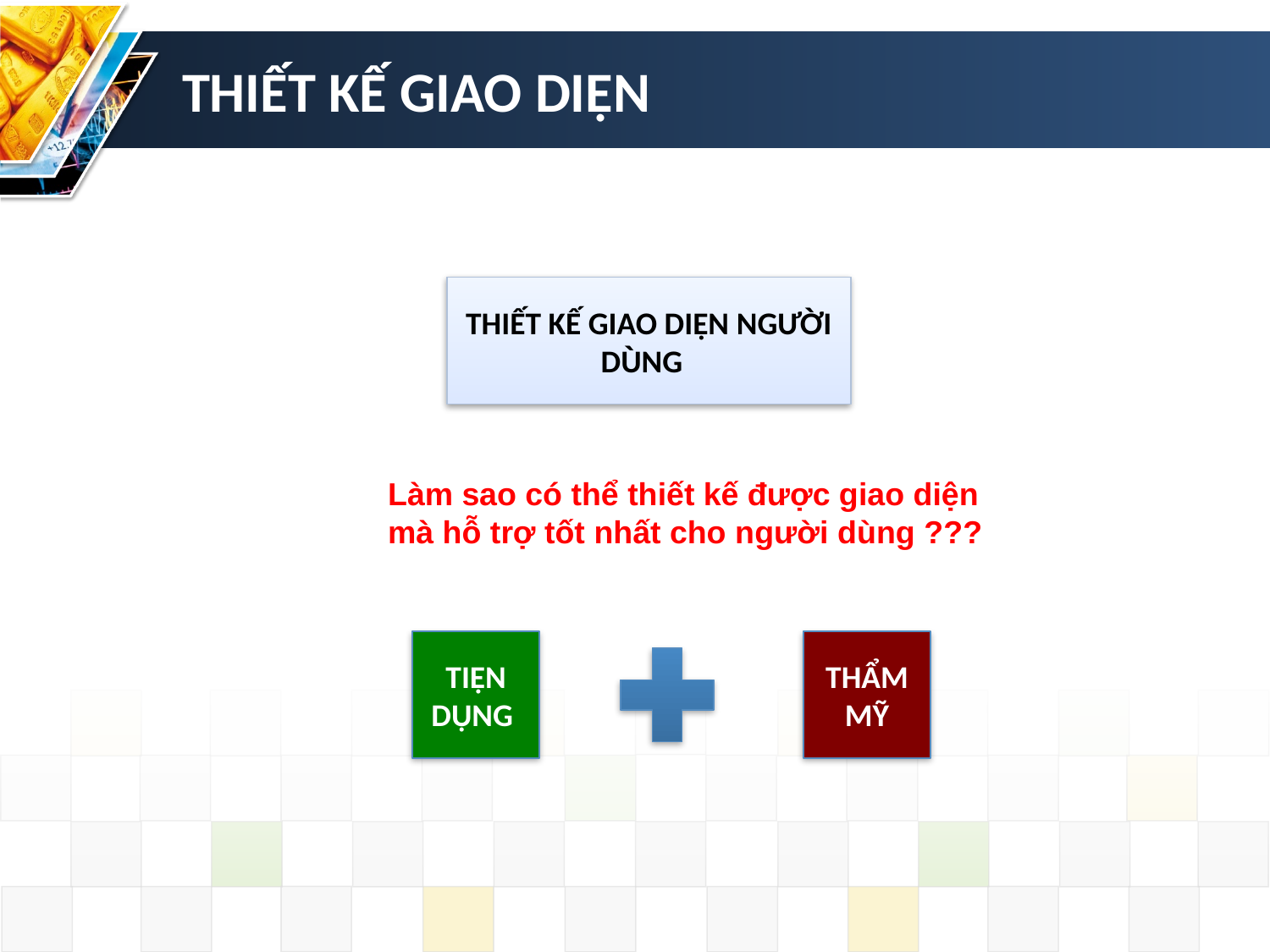

# THIẾT KẾ GIAO DIỆN
THIẾT KẾ GIAO DIỆN NGƯỜI DÙNG
Làm sao có thể thiết kế được giao diện mà hỗ trợ tốt nhất cho người dùng ???
TIỆN DỤNG

THẨM MỸ